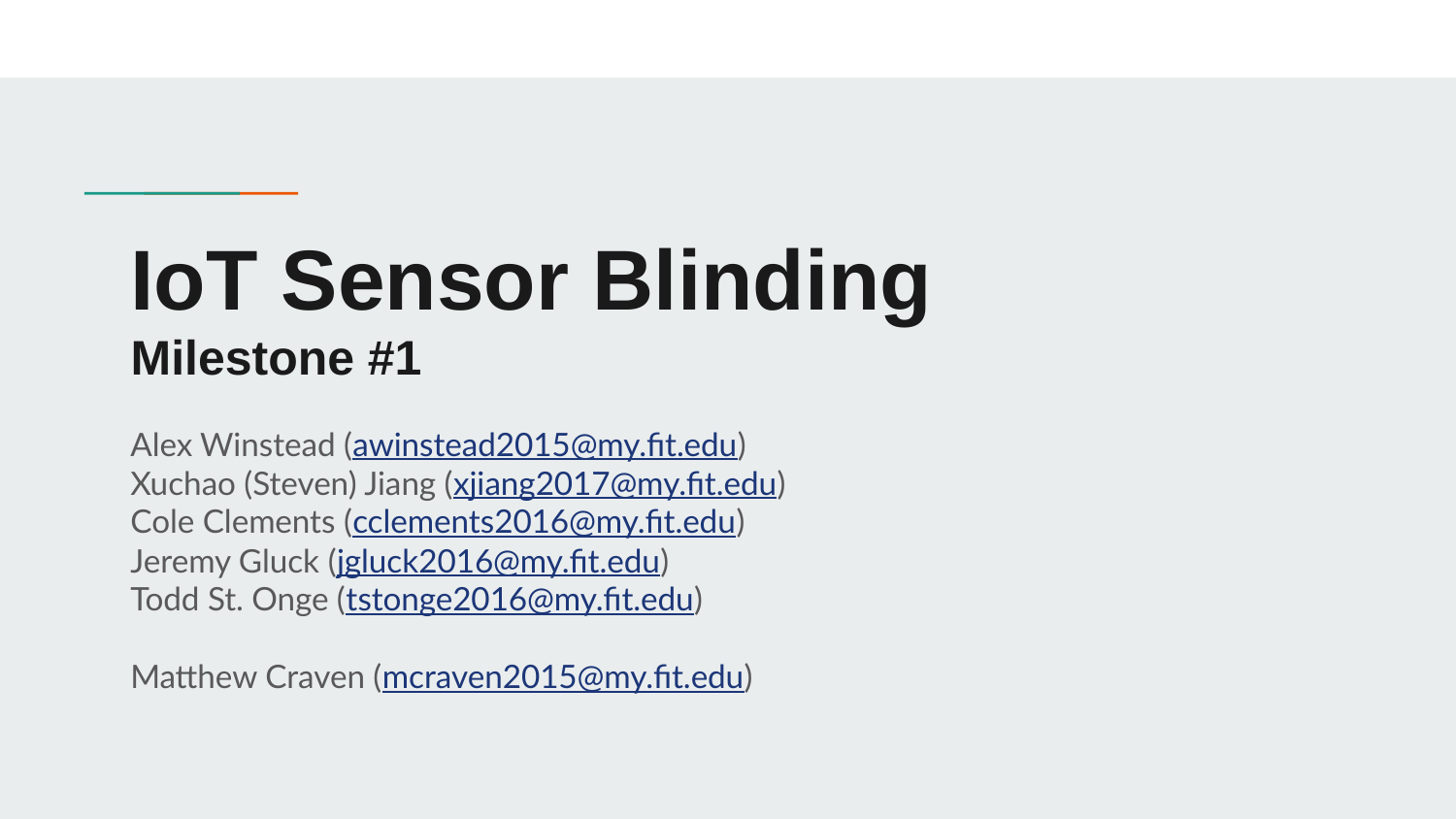

# IoT Sensor Blinding
Milestone #1
Alex Winstead (awinstead2015@my.fit.edu)
Xuchao (Steven) Jiang (xjiang2017@my.fit.edu)
Cole Clements (cclements2016@my.fit.edu)
Jeremy Gluck (jgluck2016@my.fit.edu)
Todd St. Onge (tstonge2016@my.fit.edu)

Matthew Craven (mcraven2015@my.fit.edu)